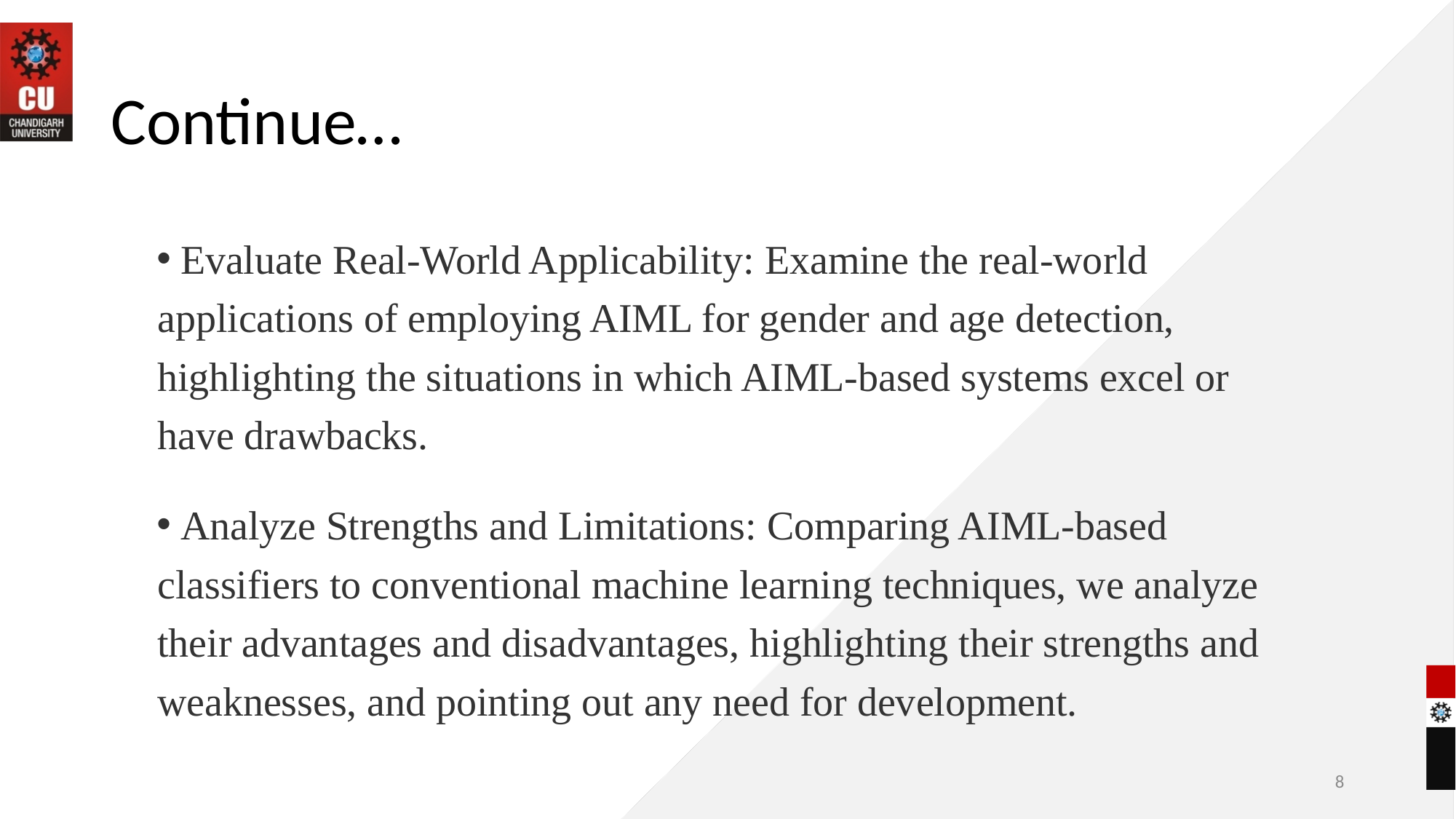

# Continue…
 Evaluate Real-World Applicability: Examine the real-world applications of employing AIML for gender and age detection, highlighting the situations in which AIML-based systems excel or have drawbacks.
 Analyze Strengths and Limitations: Comparing AIML-based classifiers to conventional machine learning techniques, we analyze their advantages and disadvantages, highlighting their strengths and weaknesses, and pointing out any need for development.

8